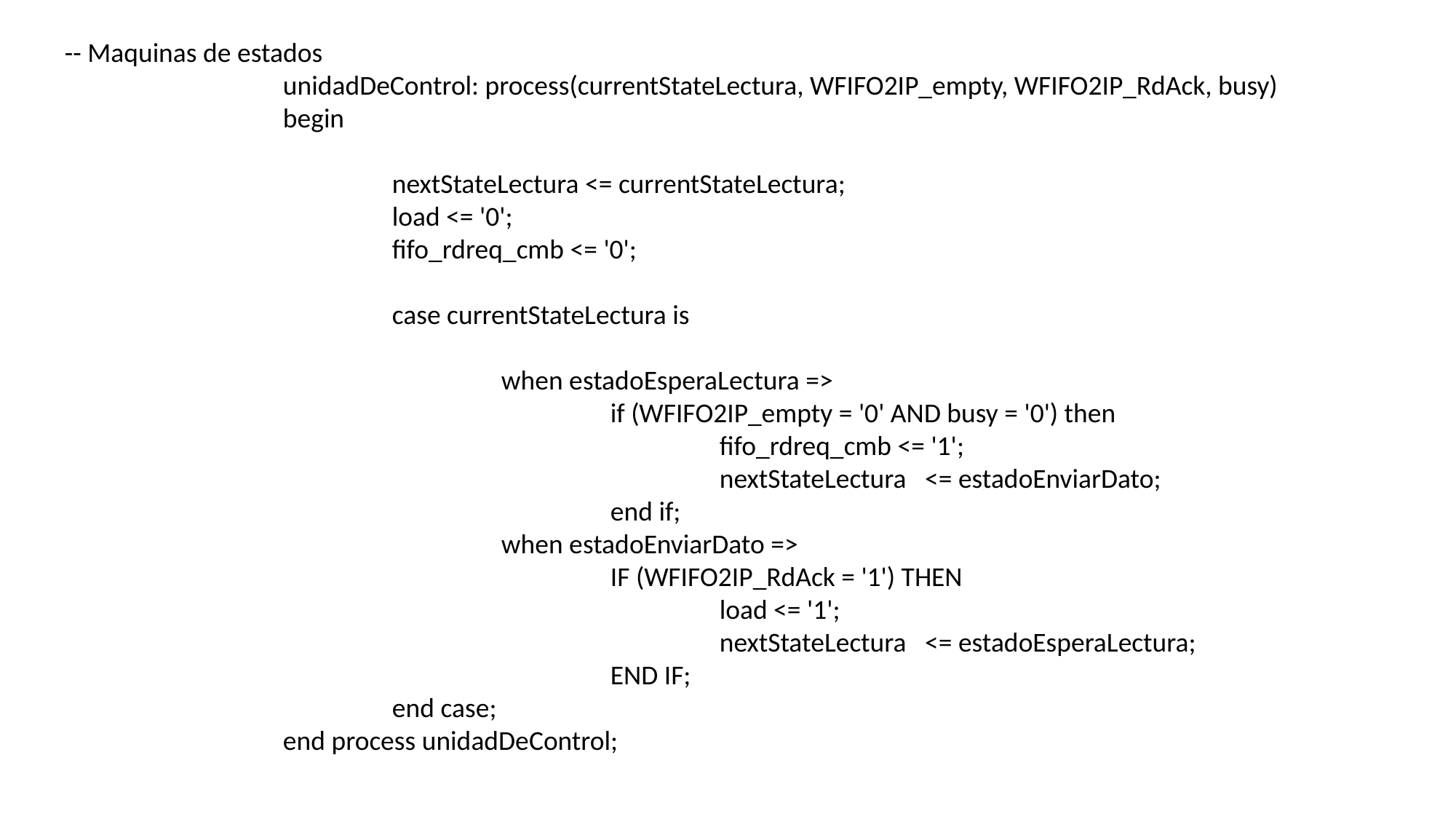

-- Maquinas de estados
		unidadDeControl: process(currentStateLectura, WFIFO2IP_empty, WFIFO2IP_RdAck, busy)
		begin

			nextStateLectura <= currentStateLectura;
			load <= '0';
			fifo_rdreq_cmb <= '0';

			case currentStateLectura is

				when estadoEsperaLectura =>
					if (WFIFO2IP_empty = '0' AND busy = '0') then
						fifo_rdreq_cmb <= '1';
						nextStateLectura   <= estadoEnviarDato;
					end if;
 				when estadoEnviarDato =>
					IF (WFIFO2IP_RdAck = '1') THEN
						load <= '1';
						nextStateLectura   <= estadoEsperaLectura;
					END IF;
			end case;
		end process unidadDeControl;